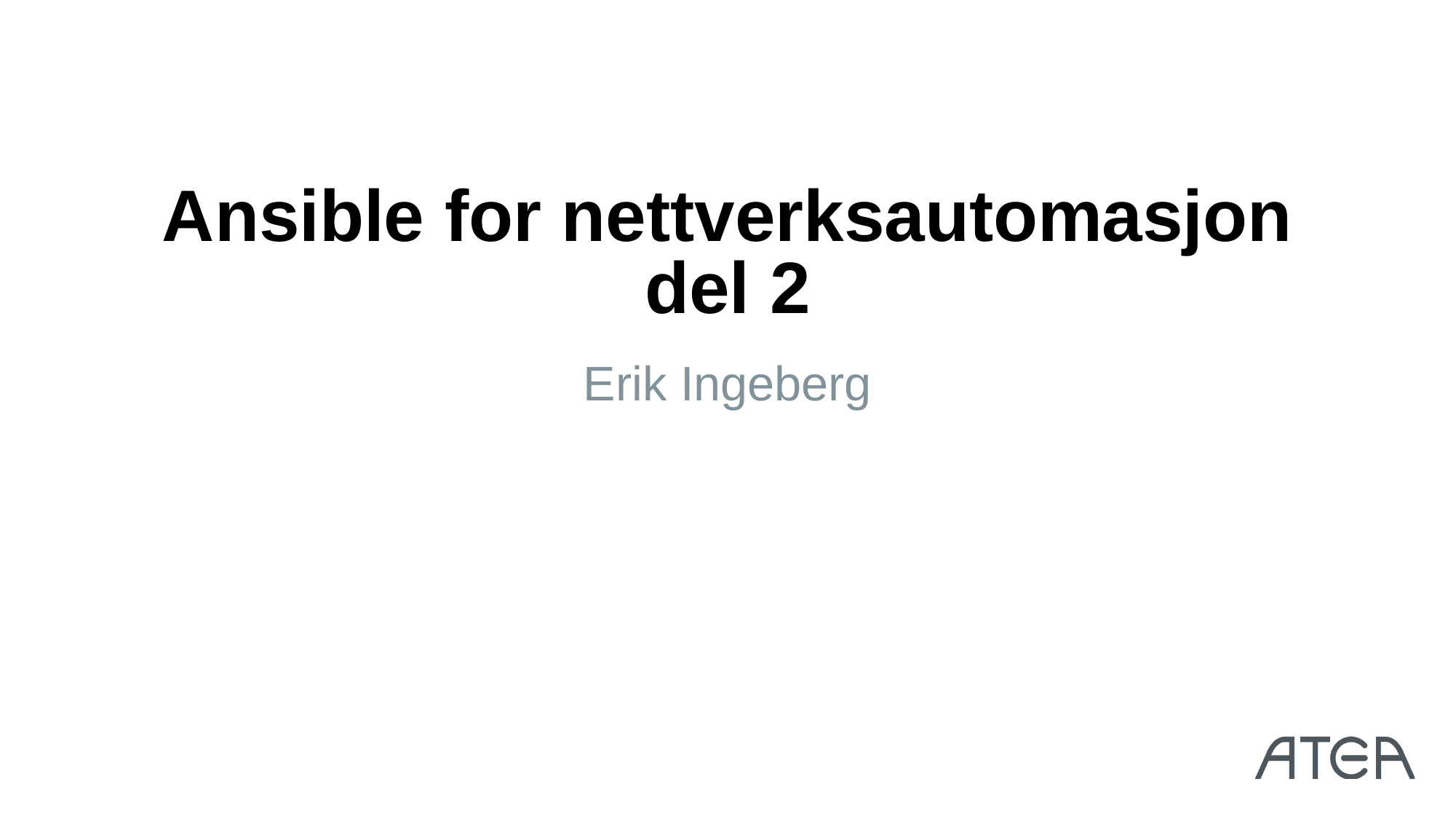

# Ansible for nettverksautomasjon del 2
Erik Ingeberg

Front page, White background